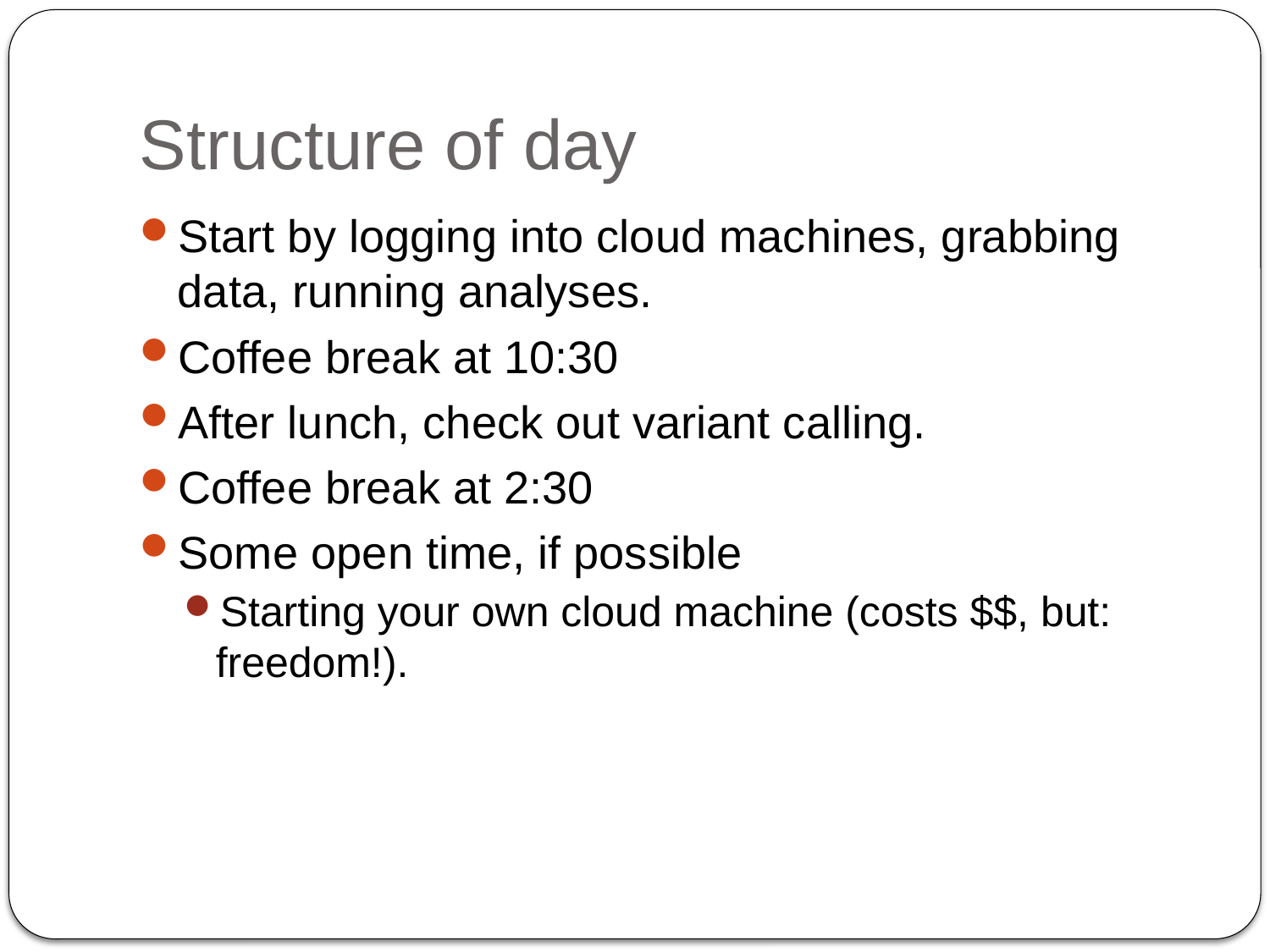

# Structure of day
Start by logging into cloud machines, grabbing data, running analyses.
Coffee break at 10:30
After lunch, check out variant calling.
Coffee break at 2:30
Some open time, if possible
Starting your own cloud machine (costs $$, but: freedom!).